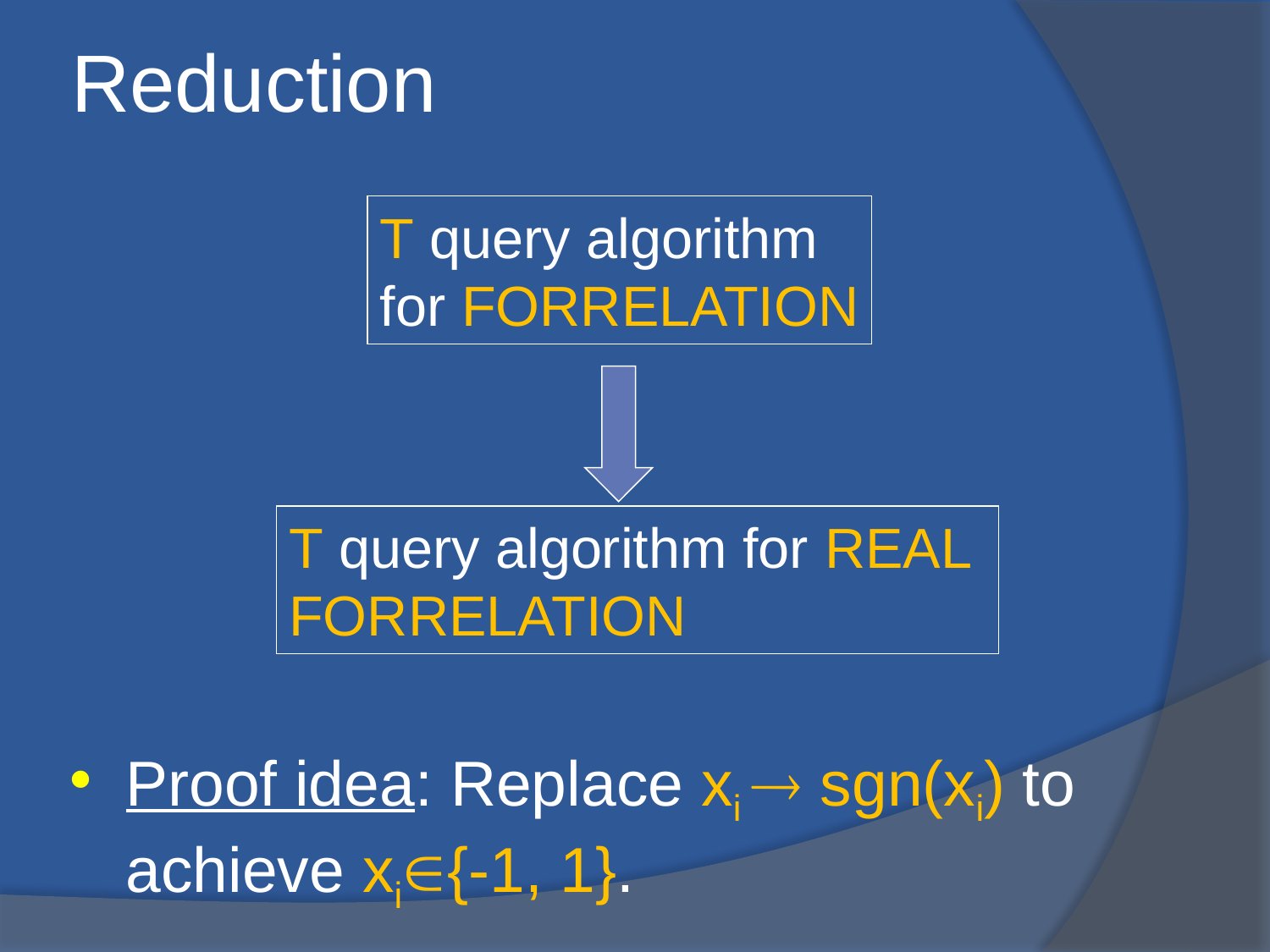

Reduction
T query algorithm
for FORRELATION

T query algorithm for REAL
FORRELATION
Proof idea: Replace xi → sgn(xi) to achieve xi∈{-1, 1}.